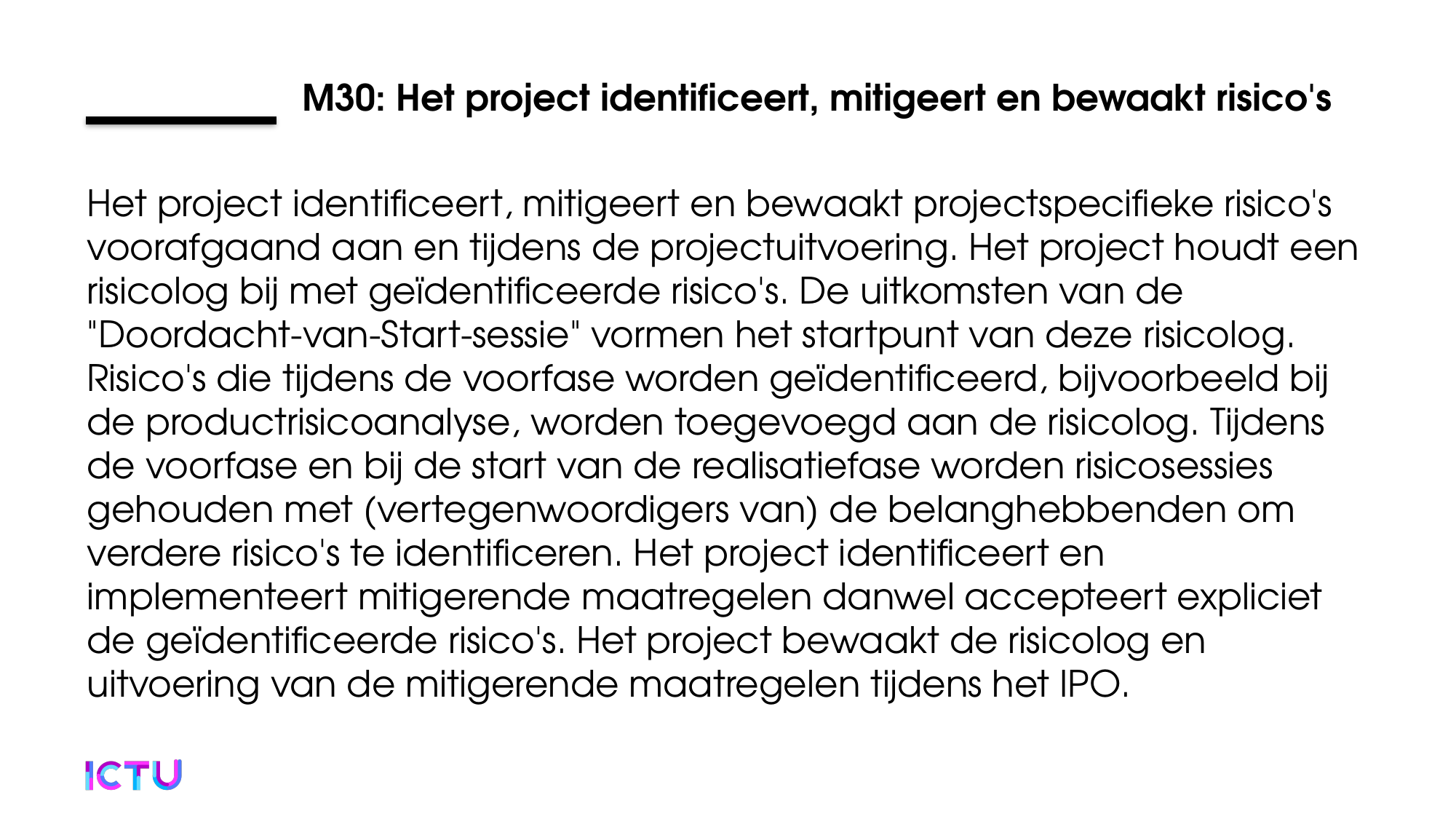

# M30: Het project identificeert, mitigeert en bewaakt risico's
Het project identificeert, mitigeert en bewaakt projectspecifieke risico's voorafgaand aan en tijdens de projectuitvoering. Het project houdt een risicolog bij met geïdentificeerde risico's. De uitkomsten van de "Doordacht-van-Start-sessie" vormen het startpunt van deze risicolog. Risico's die tijdens de voorfase worden geïdentificeerd, bijvoorbeeld bij de productrisicoanalyse, worden toegevoegd aan de risicolog. Tijdens de voorfase en bij de start van de realisatiefase worden risicosessies gehouden met (vertegenwoordigers van) de belanghebbenden om verdere risico's te identificeren. Het project identificeert en implementeert mitigerende maatregelen danwel accepteert expliciet de geïdentificeerde risico's. Het project bewaakt de risicolog en uitvoering van de mitigerende maatregelen tijdens het IPO.